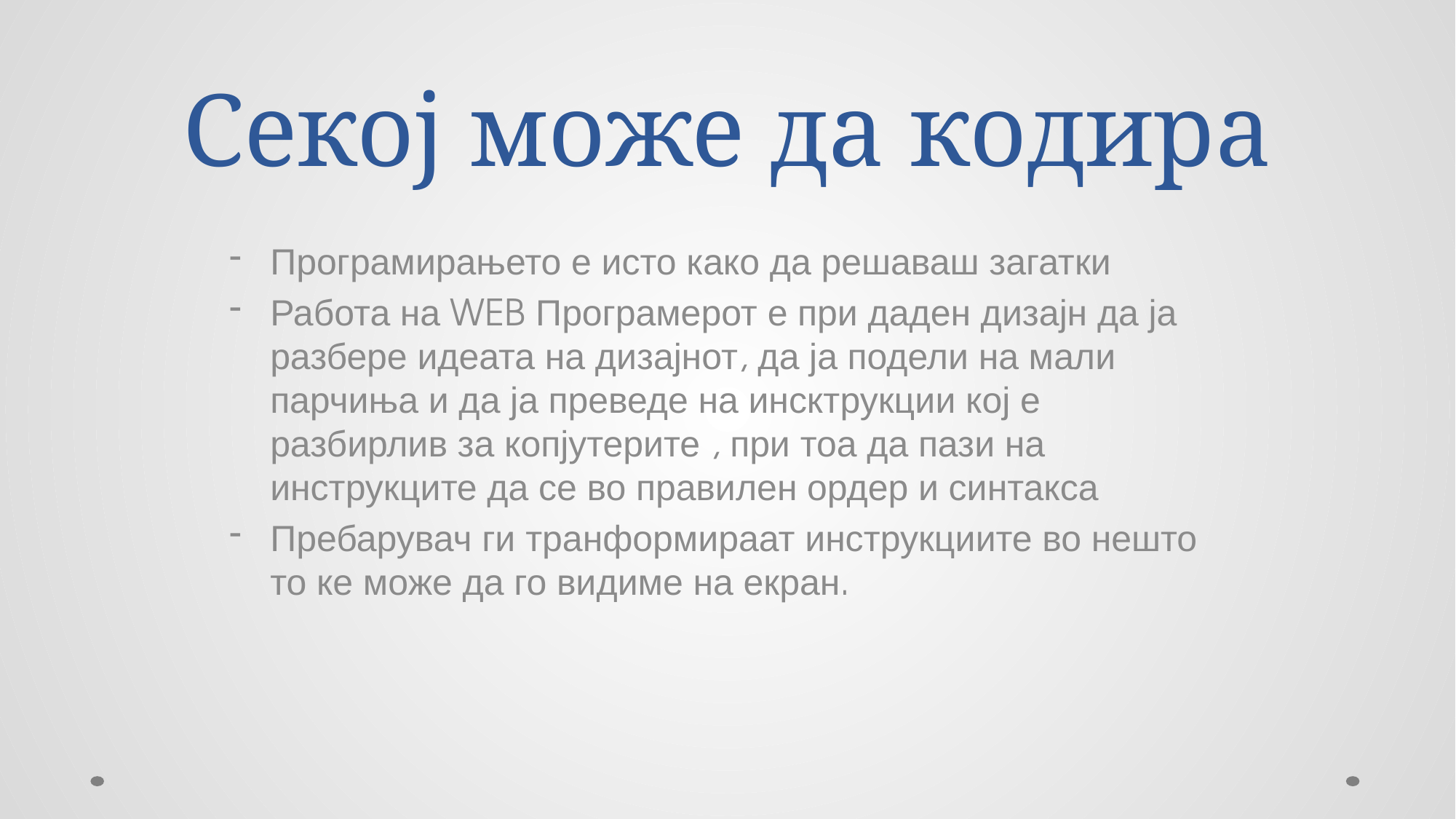

# Секој може да кодира
Програмирањето е исто како да решаваш загатки
Работа на WEB Програмерот е при даден дизајн да ја разбере идеата на дизајнот, да ја подели на мали парчиња и да ја преведе на инсктрукции кој е разбирлив за копјутерите , при тоа да пази на инструкците да се во правилен ордер и синтакса
Пребарувач ги транформираат инструкциите во нешто то ке може да го видиме на екран.